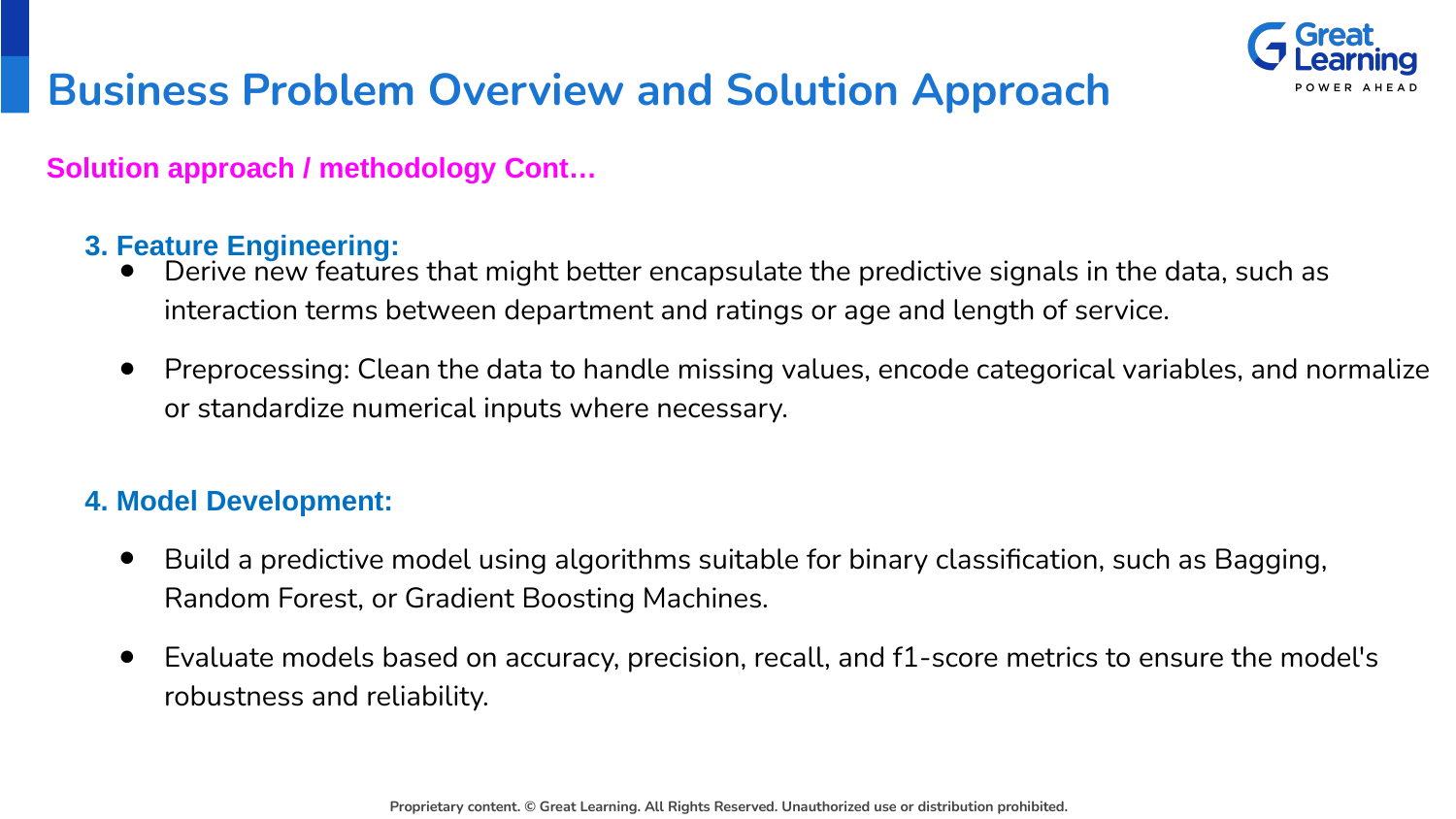

# Business Problem Overview and Solution Approach
Solution approach / methodology Cont…
3. Feature Engineering:
Derive new features that might better encapsulate the predictive signals in the data, such as interaction terms between department and ratings or age and length of service.
Preprocessing: Clean the data to handle missing values, encode categorical variables, and normalize or standardize numerical inputs where necessary.
4. Model Development:
Build a predictive model using algorithms suitable for binary classification, such as Bagging, Random Forest, or Gradient Boosting Machines.
Evaluate models based on accuracy, precision, recall, and f1-score metrics to ensure the model's robustness and reliability.